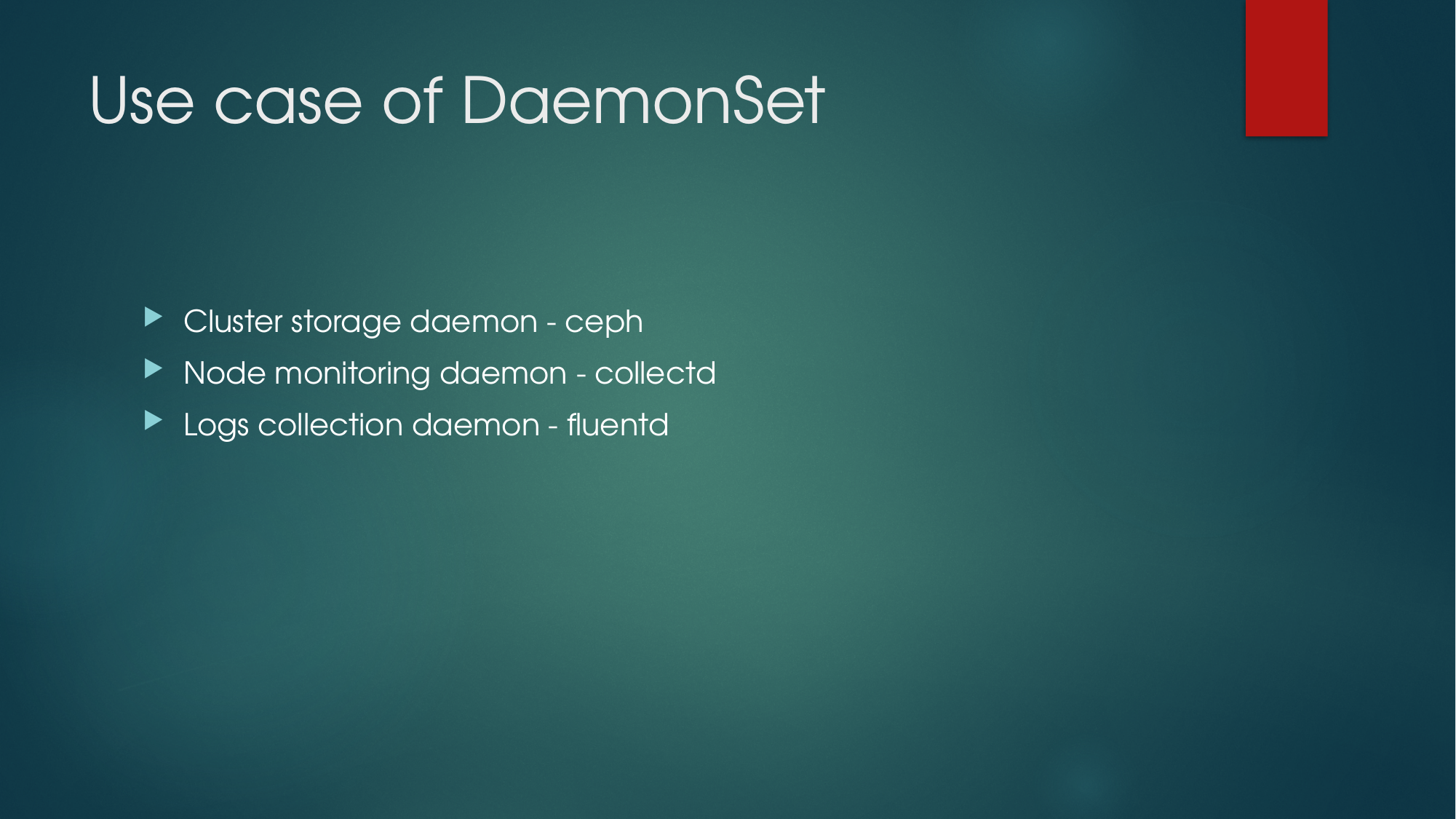

# Use case of DaemonSet

Cluster storage daemon - ceph
Node monitoring daemon - collectd
Logs collection daemon - fluentd